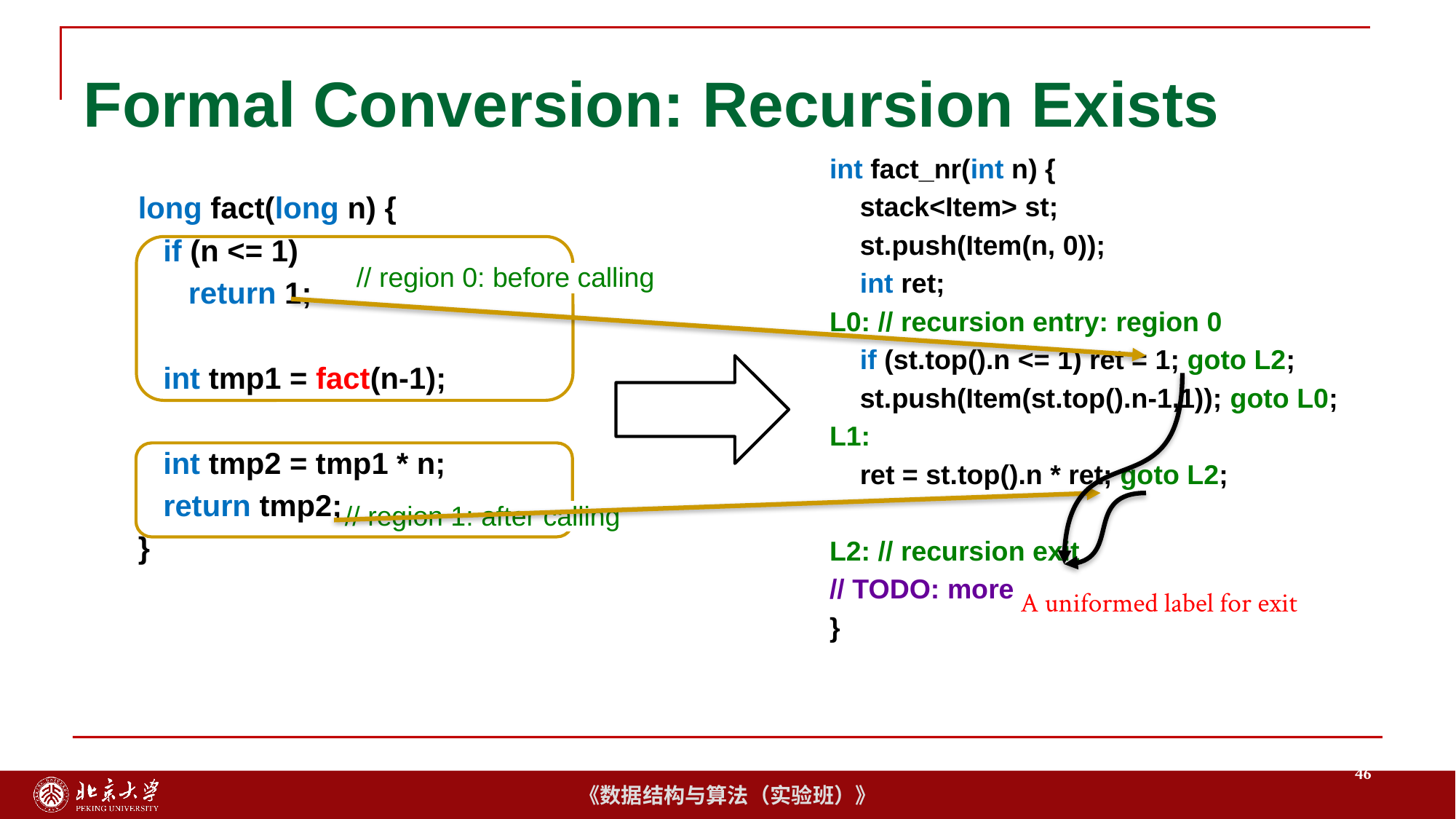

# Formal Conversion: Recursion Exists
int fact_nr(int n) {
    stack<Item> st;
    st.push(Item(n, 0));
    int ret;
L0: // recursion entry: region 0
    if (st.top().n <= 1) ret = 1; goto L2;
    st.push(Item(st.top().n-1,1)); goto L0;
L1:
    ret = st.top().n * ret; goto L2;

L2: // recursion exit
// TODO: more
}
long fact(long n) {
   if (n <= 1)
      return 1;

   int tmp1 = fact(n-1);

   int tmp2 = tmp1 * n;
   return tmp2;
}

// region 0: before calling

// region 1: after calling
A uniformed label for exit
46